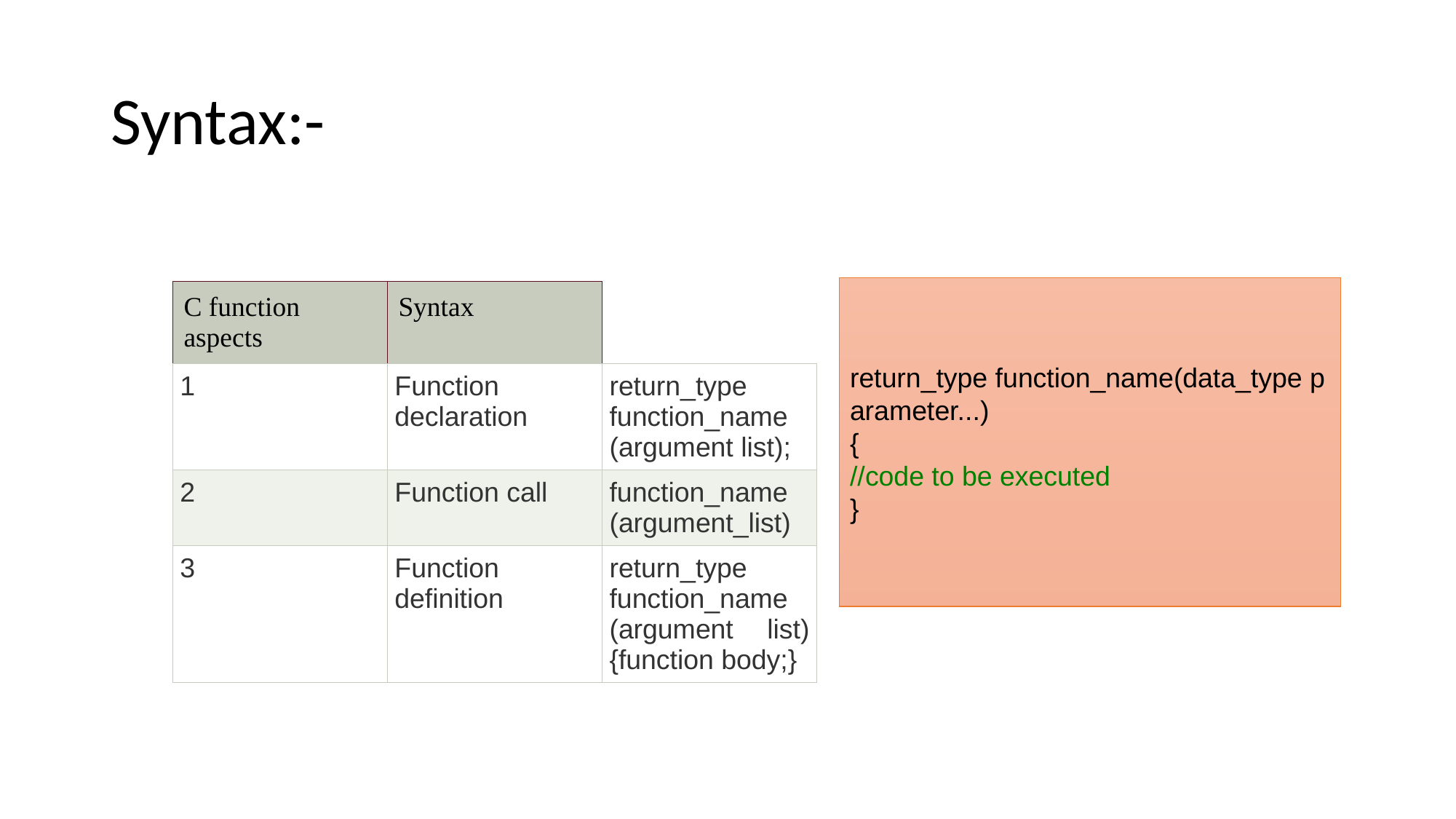

# Syntax:-
return_type function_name(data_type parameter...)
{
//code to be executed
}
| C function aspects | Syntax |  |
| --- | --- | --- |
| 1 | Function declaration | return\_type function\_name (argument list); |
| 2 | Function call | function\_name (argument\_list) |
| 3 | Function definition | return\_type function\_name (argument list) {function body;} |